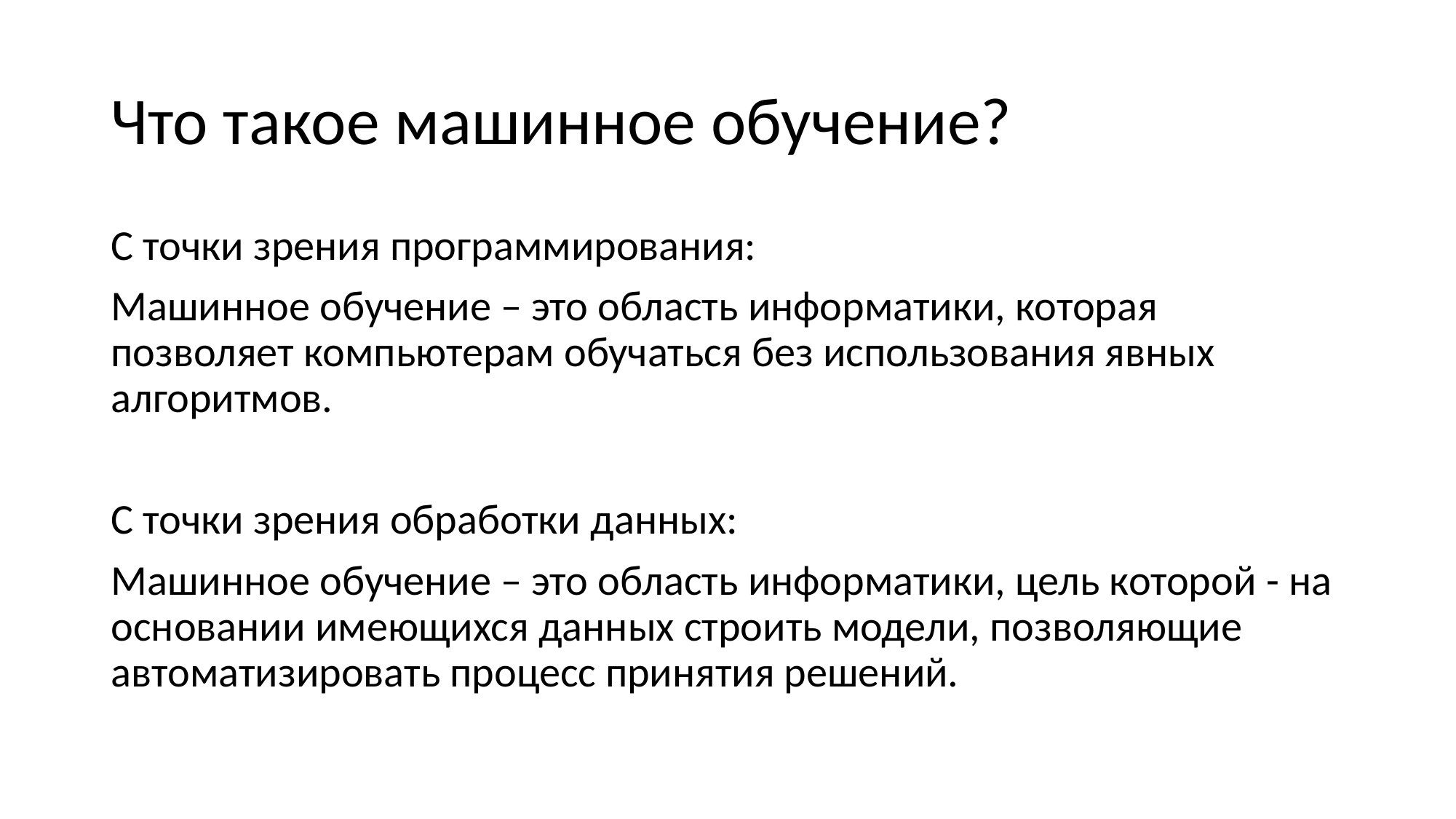

# Что такое машинное обучение?
С точки зрения программирования:
Машинное обучение – это область информатики, которая позволяет компьютерам обучаться без использования явных алгоритмов.

С точки зрения обработки данных:
Машинное обучение – это область информатики, цель которой - на основании имеющихся данных строить модели, позволяющие автоматизировать процесс принятия решений.